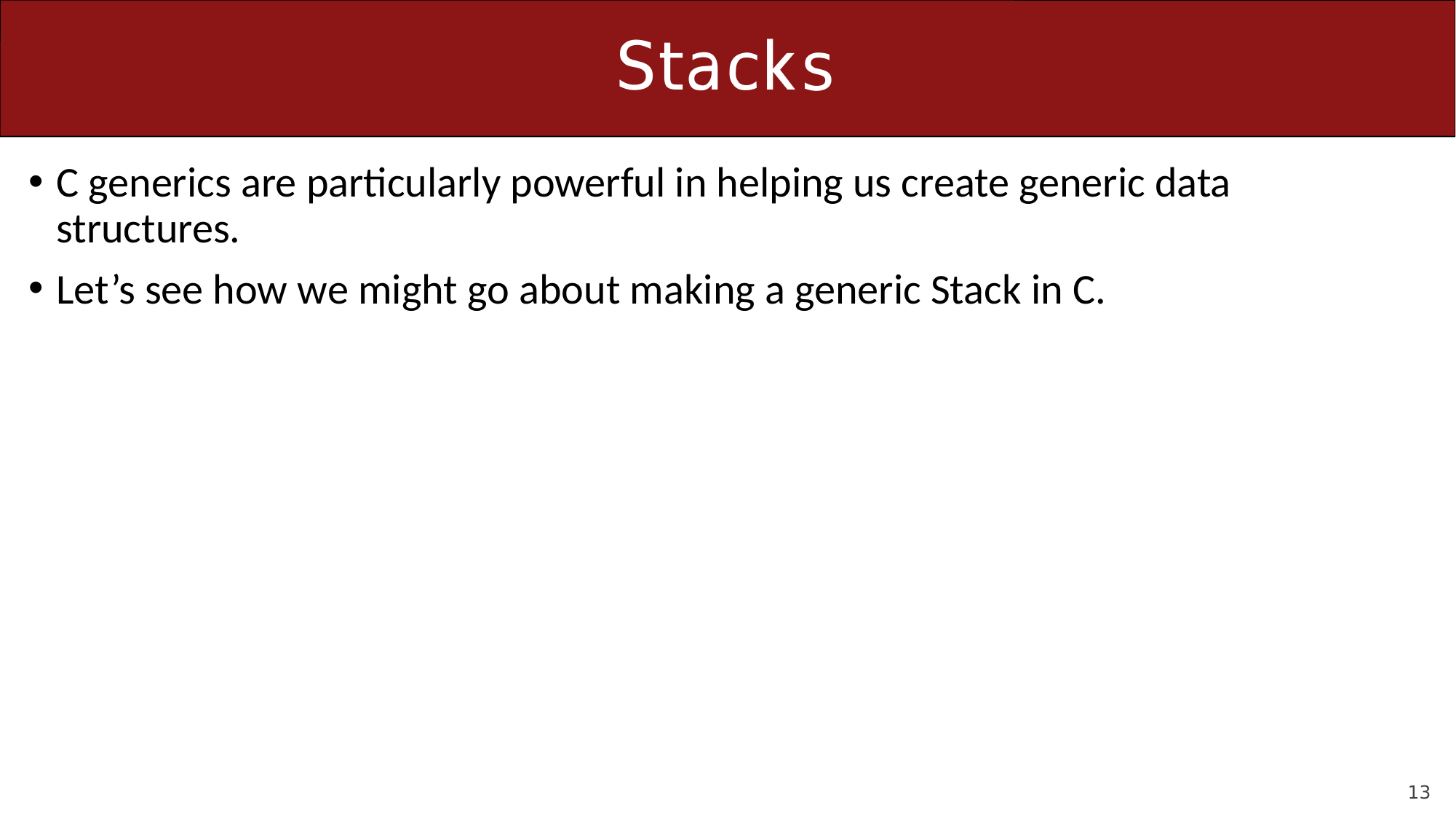

# Stacks
C generics are particularly powerful in helping us create generic data structures.
Let’s see how we might go about making a generic Stack in C.